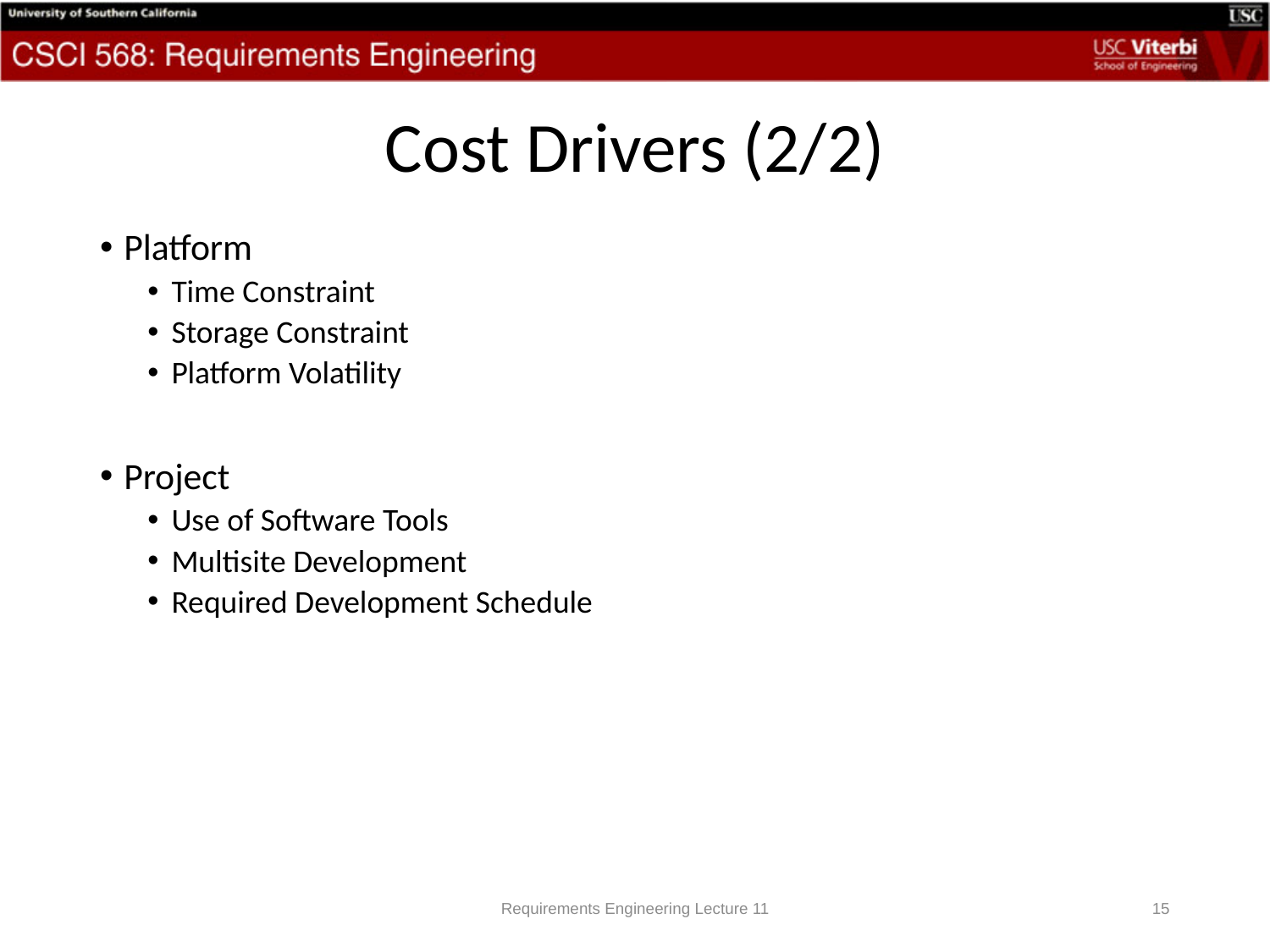

# Cost Drivers (2/2)
Platform
Time Constraint
Storage Constraint
Platform Volatility

Project
Use of Software Tools
Multisite Development
Required Development Schedule
Requirements Engineering Lecture 11
15